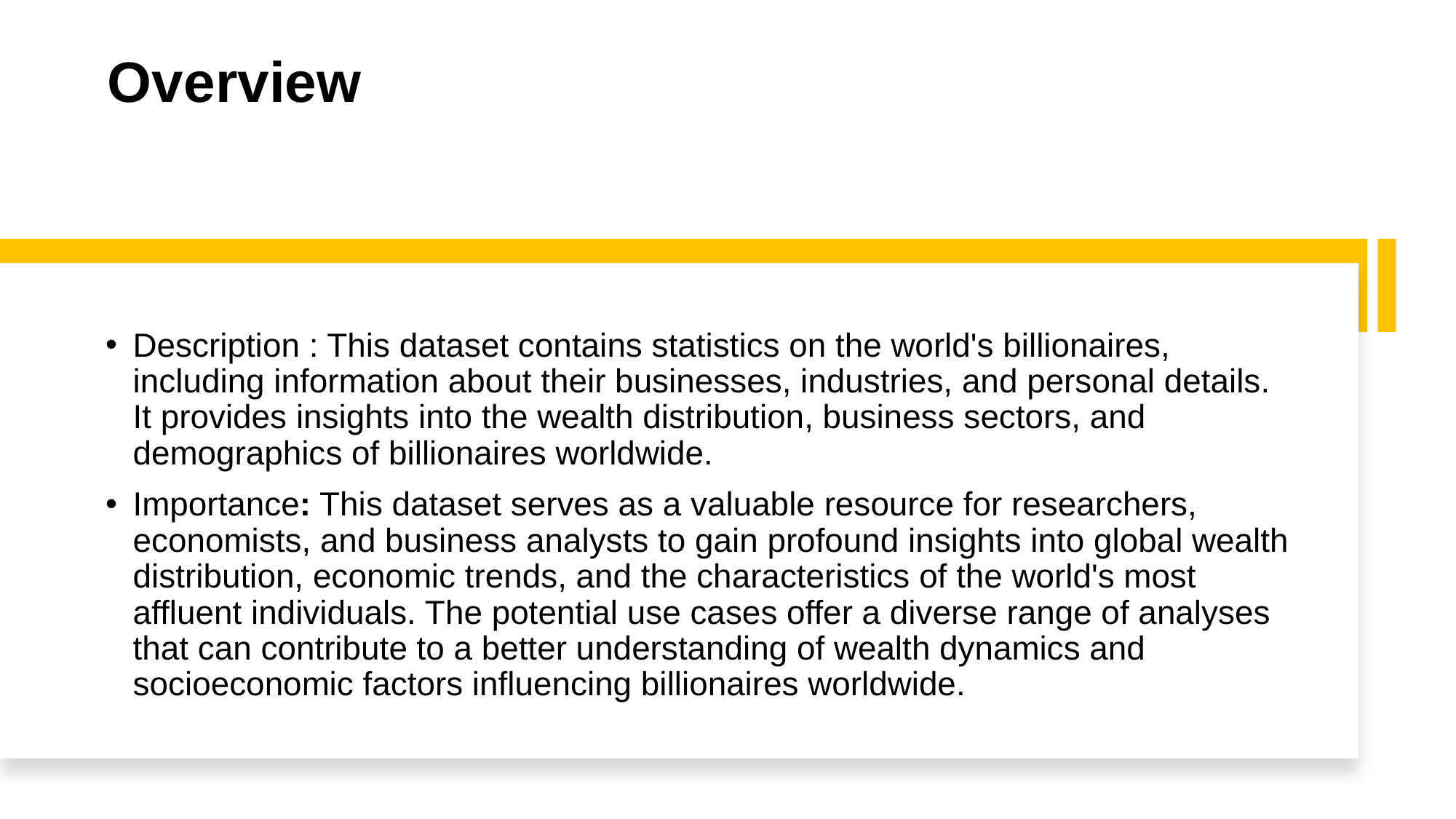

# Overview

Description : This dataset contains statistics on the world's billionaires, including information about their businesses, industries, and personal details. It provides insights into the wealth distribution, business sectors, and demographics of billionaires worldwide.
Importance: This dataset serves as a valuable resource for researchers, economists, and business analysts to gain profound insights into global wealth distribution, economic trends, and the characteristics of the world's most affluent individuals. The potential use cases offer a diverse range of analyses that can contribute to a better understanding of wealth dynamics and socioeconomic factors influencing billionaires worldwide.